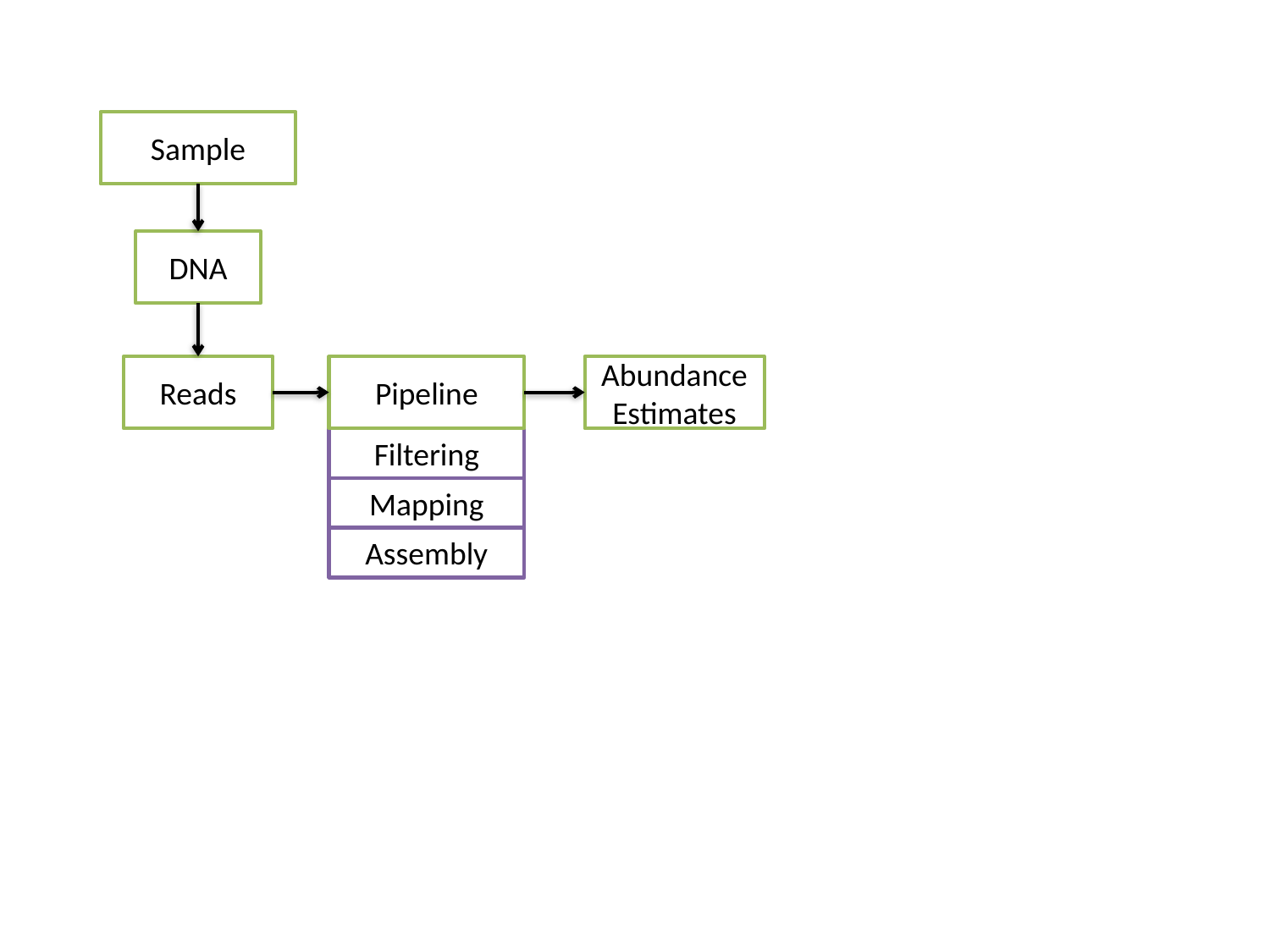

Sample
DNA
Reads
Pipeline
Abundance Estimates
Filtering
Mapping
Assembly